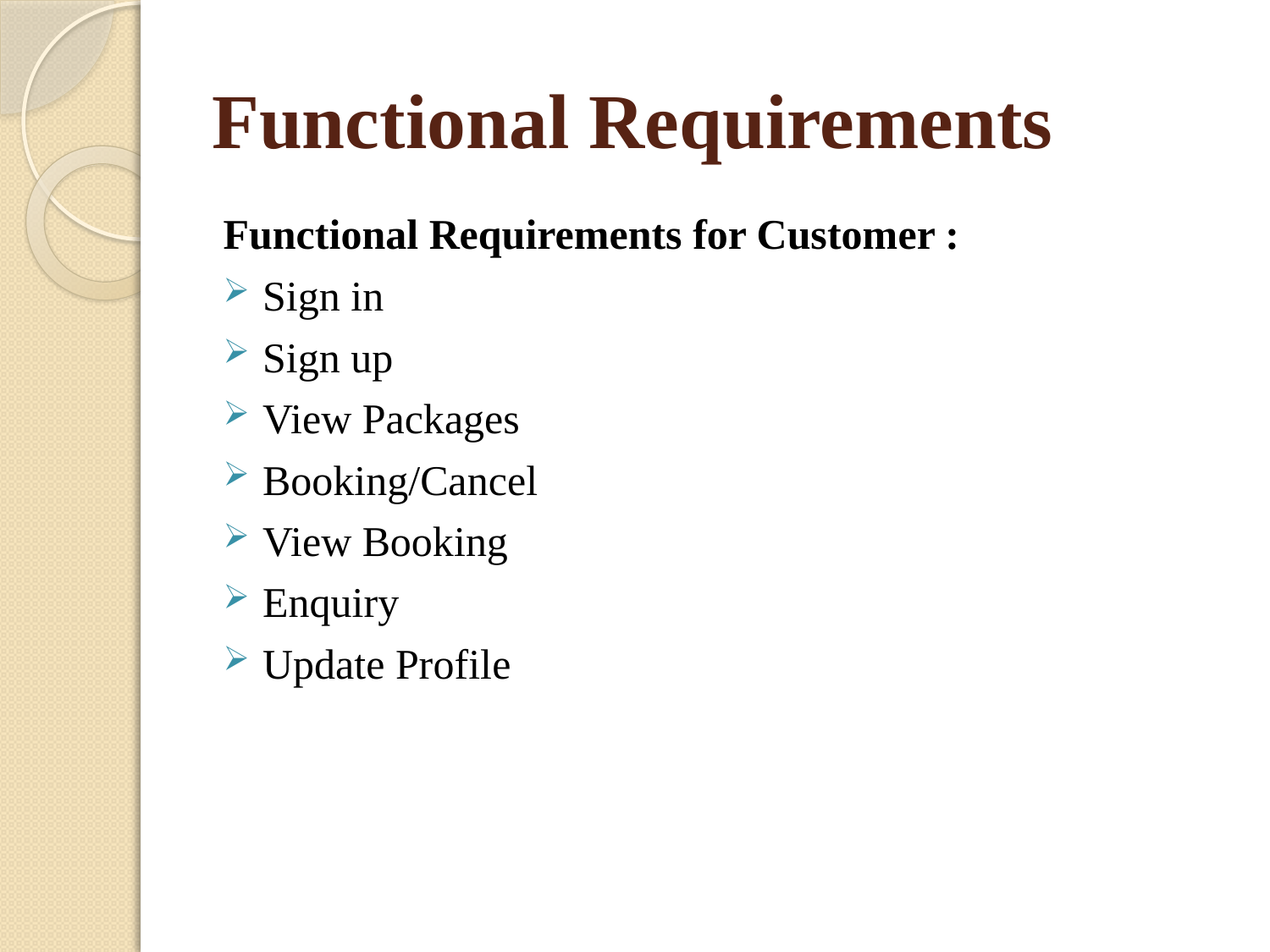

# Functional Requirements
Functional Requirements for Customer :
Sign in
Sign up
View Packages
Booking/Cancel
View Booking
Enquiry
Update Profile